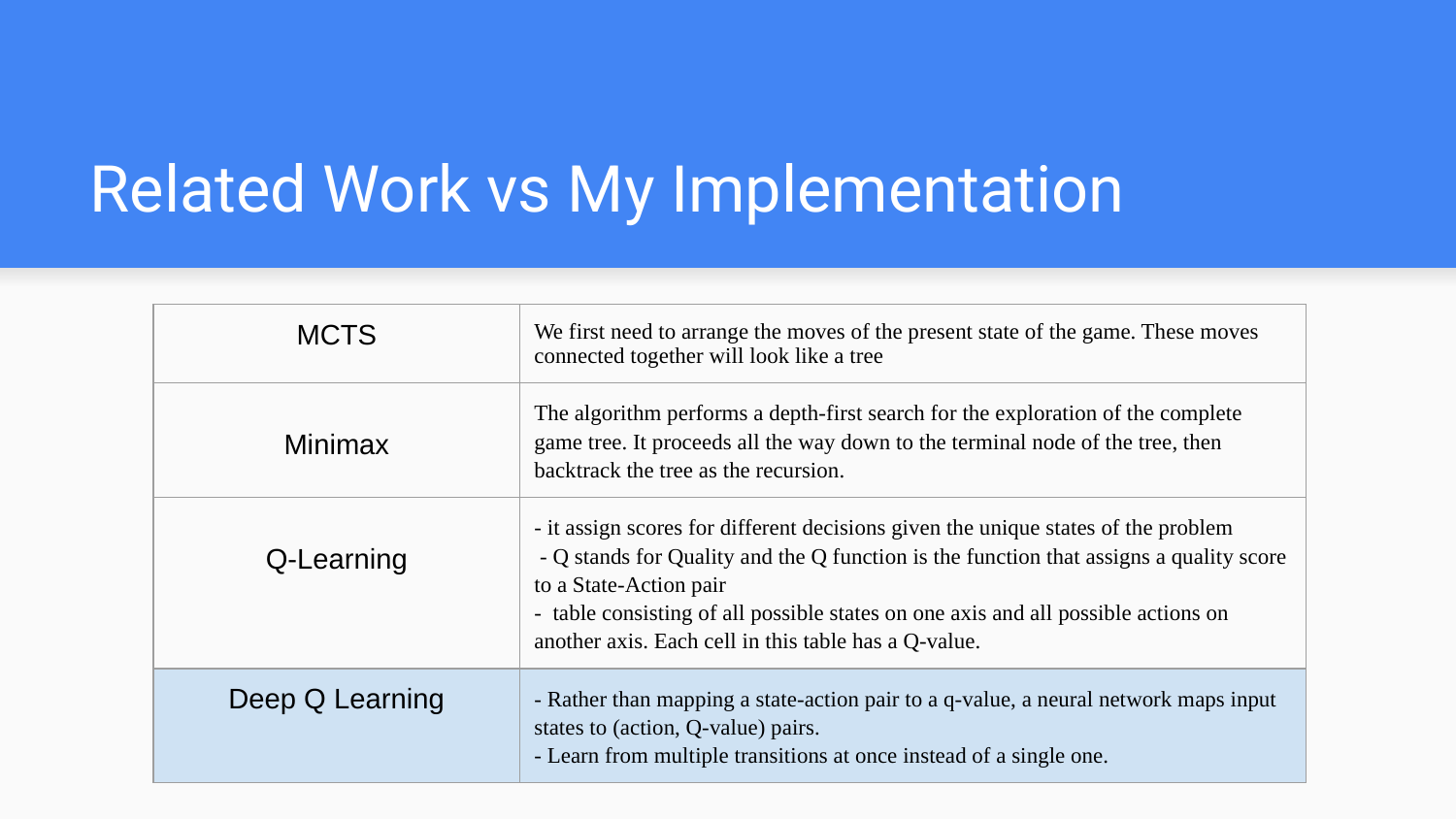

# Related Work vs My Implementation
| MCTS | We first need to arrange the moves of the present state of the game. These moves connected together will look like a tree |
| --- | --- |
| Minimax | The algorithm performs a depth-first search for the exploration of the complete game tree. It proceeds all the way down to the terminal node of the tree, then backtrack the tree as the recursion. |
| Q-Learning | - it assign scores for different decisions given the unique states of the problem - Q stands for Quality and the Q function is the function that assigns a quality score to a State-Action pair - table consisting of all possible states on one axis and all possible actions on another axis. Each cell in this table has a Q-value. |
| Deep Q Learning | - Rather than mapping a state-action pair to a q-value, a neural network maps input states to (action, Q-value) pairs. - Learn from multiple transitions at once instead of a single one. |